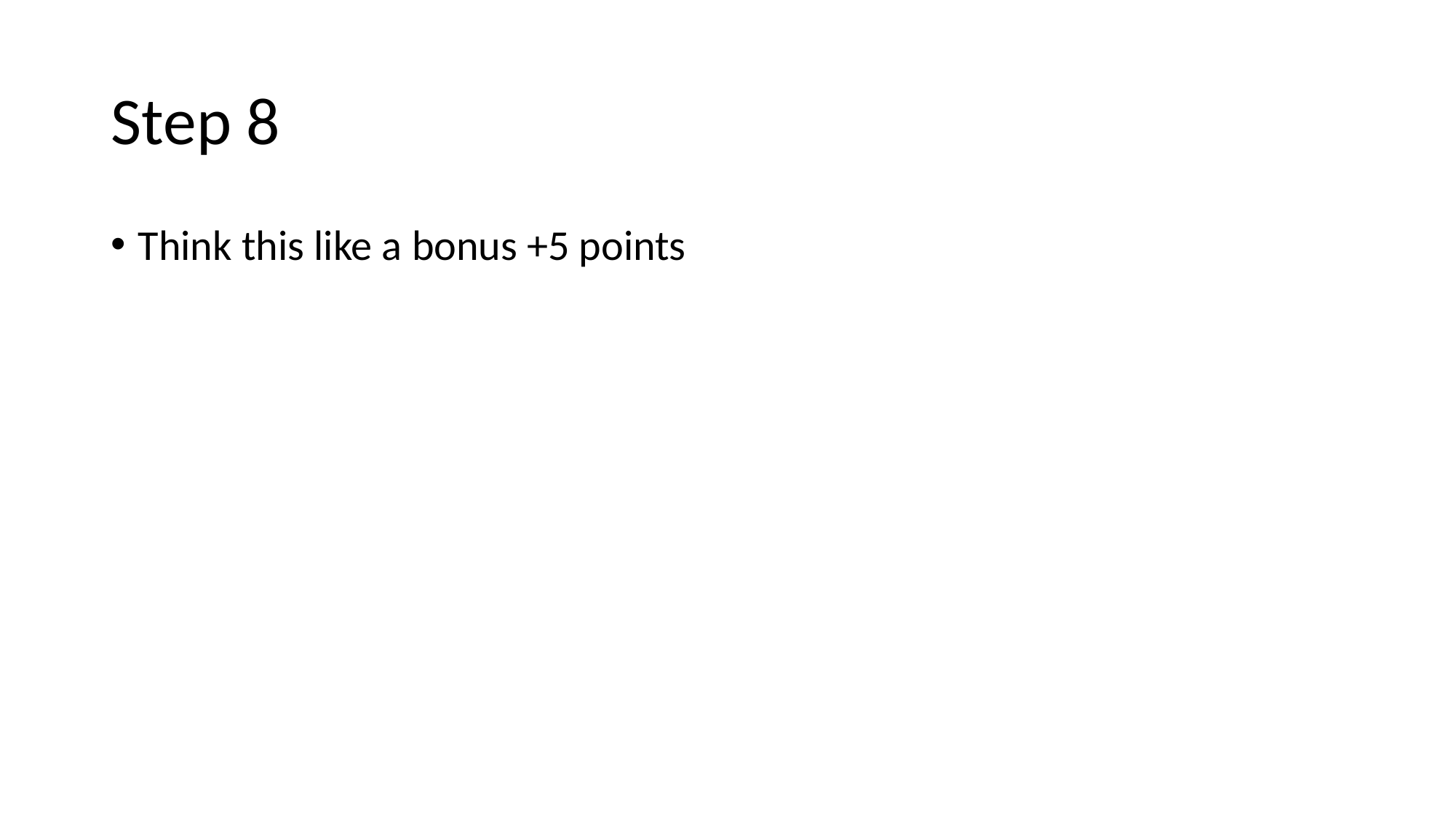

# Step 8
Think this like a bonus +5 points